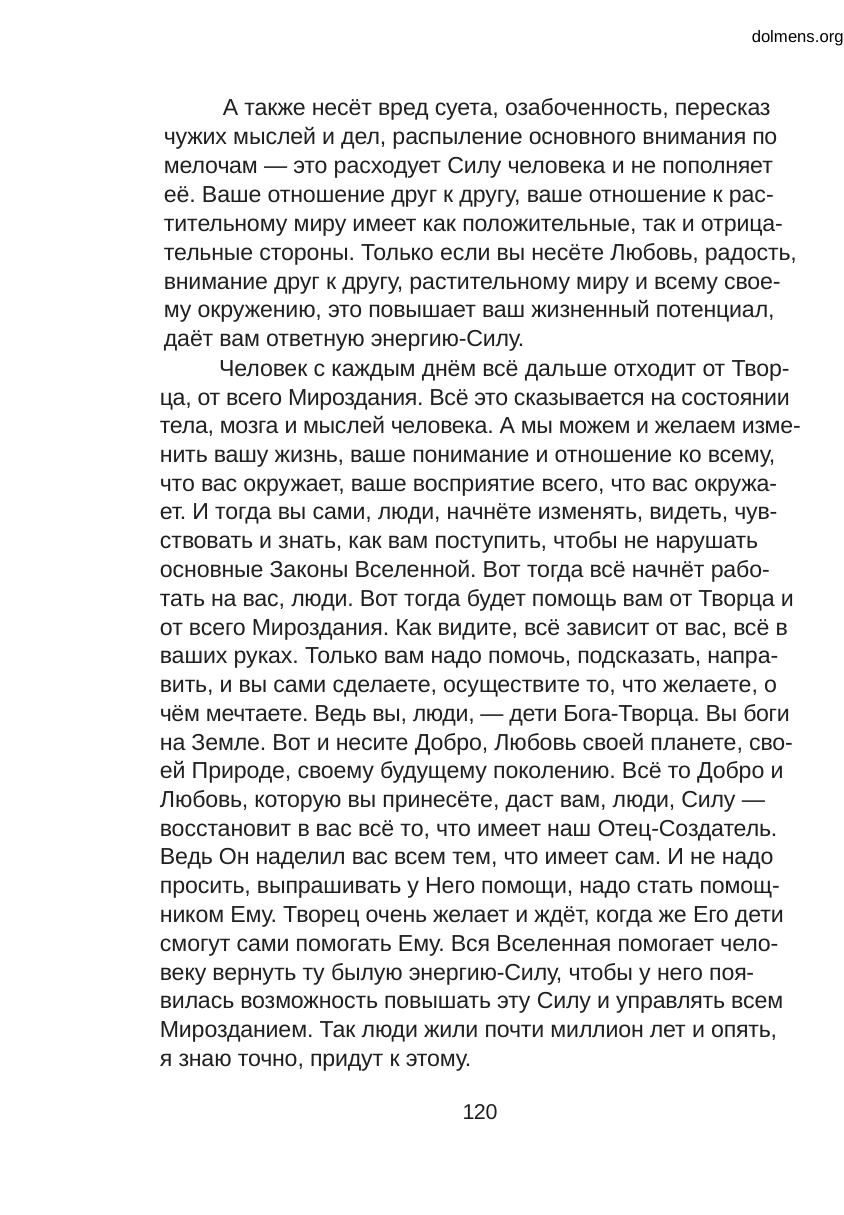

dolmens.org

А также несёт вред суета, озабоченность, пересказ
чужих мыслей и дел, распыление основного внимания по
мелочам — это расходует Силу человека и не пополняет
её. Ваше отношение друг к другу, ваше отношение к рас-
тительному миру имеет как положительные, так и отрица-
тельные стороны. Только если вы несёте Любовь, радость,
внимание друг к другу, растительному миру и всему свое-
му окружению, это повышает ваш жизненный потенциал,
даёт вам ответную энергию-Силу.

Человек с каждым днём всё дальше отходит от Твор-
ца, от всего Мироздания. Всё это сказывается на состоянии
тела, мозга и мыслей человека. А мы можем и желаем изме-
нить вашу жизнь, ваше понимание и отношение ко всему,
что вас окружает, ваше восприятие всего, что вас окружа-
ет. И тогда вы сами, люди, начнёте изменять, видеть, чув-
ствовать и знать, как вам поступить, чтобы не нарушать
основные Законы Вселенной. Вот тогда всё начнёт рабо-
тать на вас, люди. Вот тогда будет помощь вам от Творца и
от всего Мироздания. Как видите, всё зависит от вас, всё в
ваших руках. Только вам надо помочь, подсказать, напра-
вить, и вы сами сделаете, осуществите то, что желаете, о
чём мечтаете. Ведь вы, люди, — дети Бога-Творца. Вы боги
на Земле. Вот и несите Добро, Любовь своей планете, сво-
ей Природе, своему будущему поколению. Всё то Добро и
Любовь, которую вы принесёте, даст вам, люди, Силу —
восстановит в вас всё то, что имеет наш Отец-Создатель.
Ведь Он наделил вас всем тем, что имеет сам. И не надо
просить, выпрашивать у Него помощи, надо стать помощ-
ником Ему. Творец очень желает и ждёт, когда же Его дети
смогут сами помогать Ему. Вся Вселенная помогает чело-
веку вернуть ту былую энергию-Силу, чтобы у него поя-
вилась возможность повышать эту Силу и управлять всем
Мирозданием. Так люди жили почти миллион лет и опять,
я знаю точно, придут к этому.

120